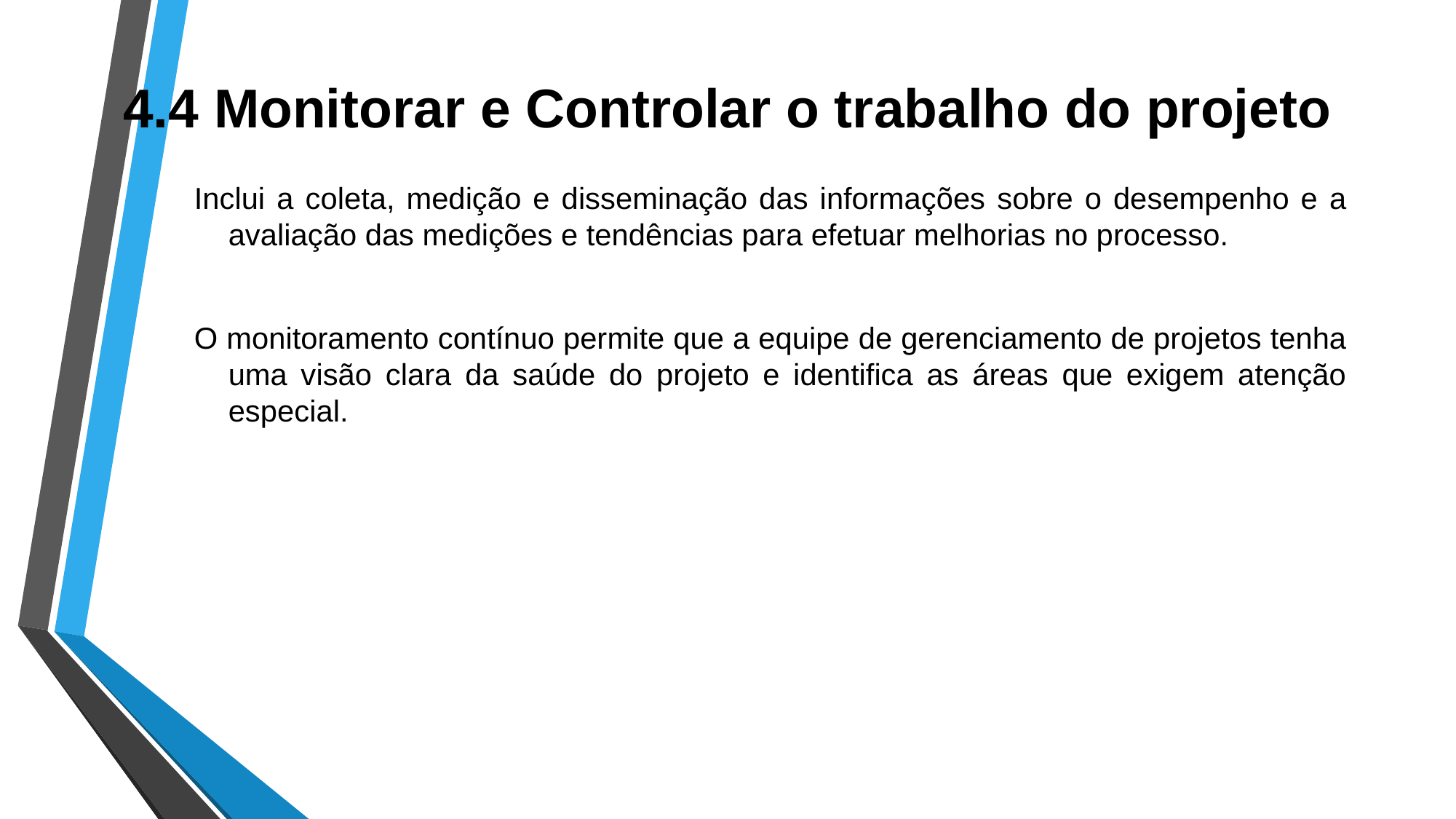

# 4.4 Monitorar e Controlar o trabalho do projeto
Inclui a coleta, medição e disseminação das informações sobre o desempenho e a avaliação das medições e tendências para efetuar melhorias no processo.

O monitoramento contínuo permite que a equipe de gerenciamento de projetos tenha uma visão clara da saúde do projeto e identifica as áreas que exigem atenção especial.